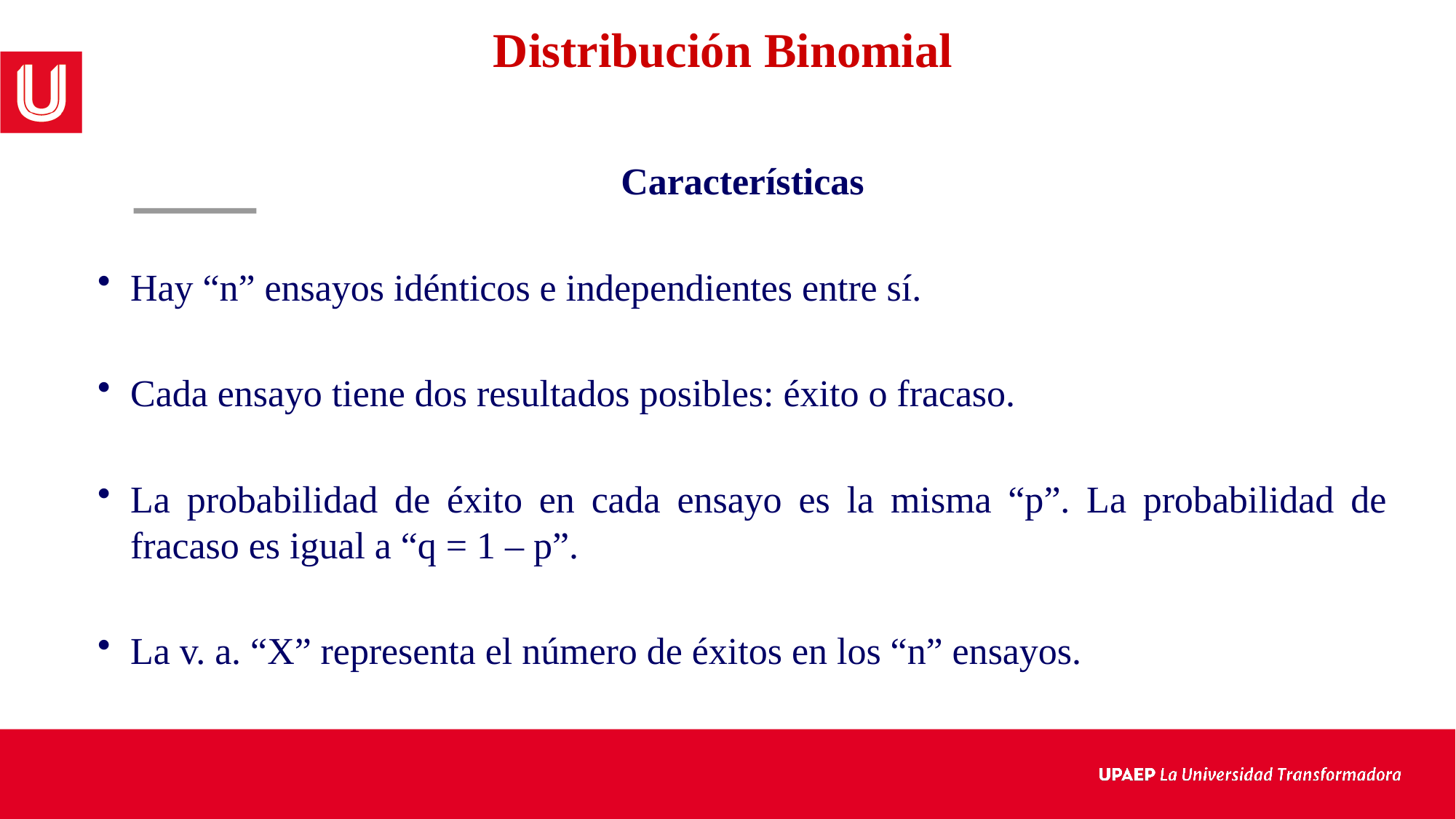

Distribución Binomial
Características

Hay “n” ensayos idénticos e independientes entre sí.

Cada ensayo tiene dos resultados posibles: éxito o fracaso.

La probabilidad de éxito en cada ensayo es la misma “p”. La probabilidad de fracaso es igual a “q = 1 – p”.

La v. a. “X” representa el número de éxitos en los “n” ensayos.